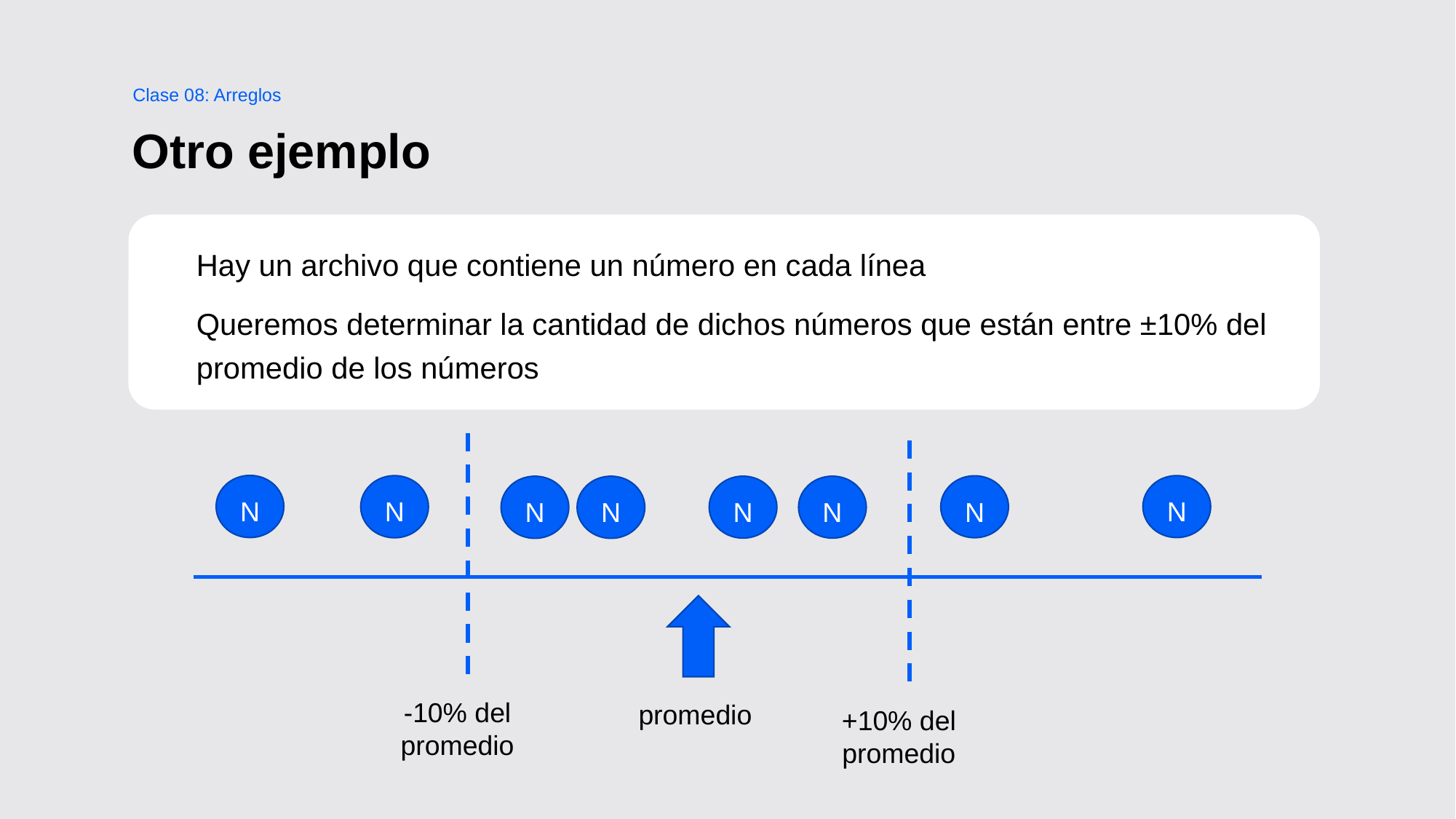

Clase 08: Arreglos
# Otro ejemplo
Hay un archivo que contiene un número en cada línea
Queremos determinar la cantidad de dichos números que están entre ±10% del promedio de los números
N
N
N
N
N
N
N
N

-10% del promedio
promedio
+10% del promedio